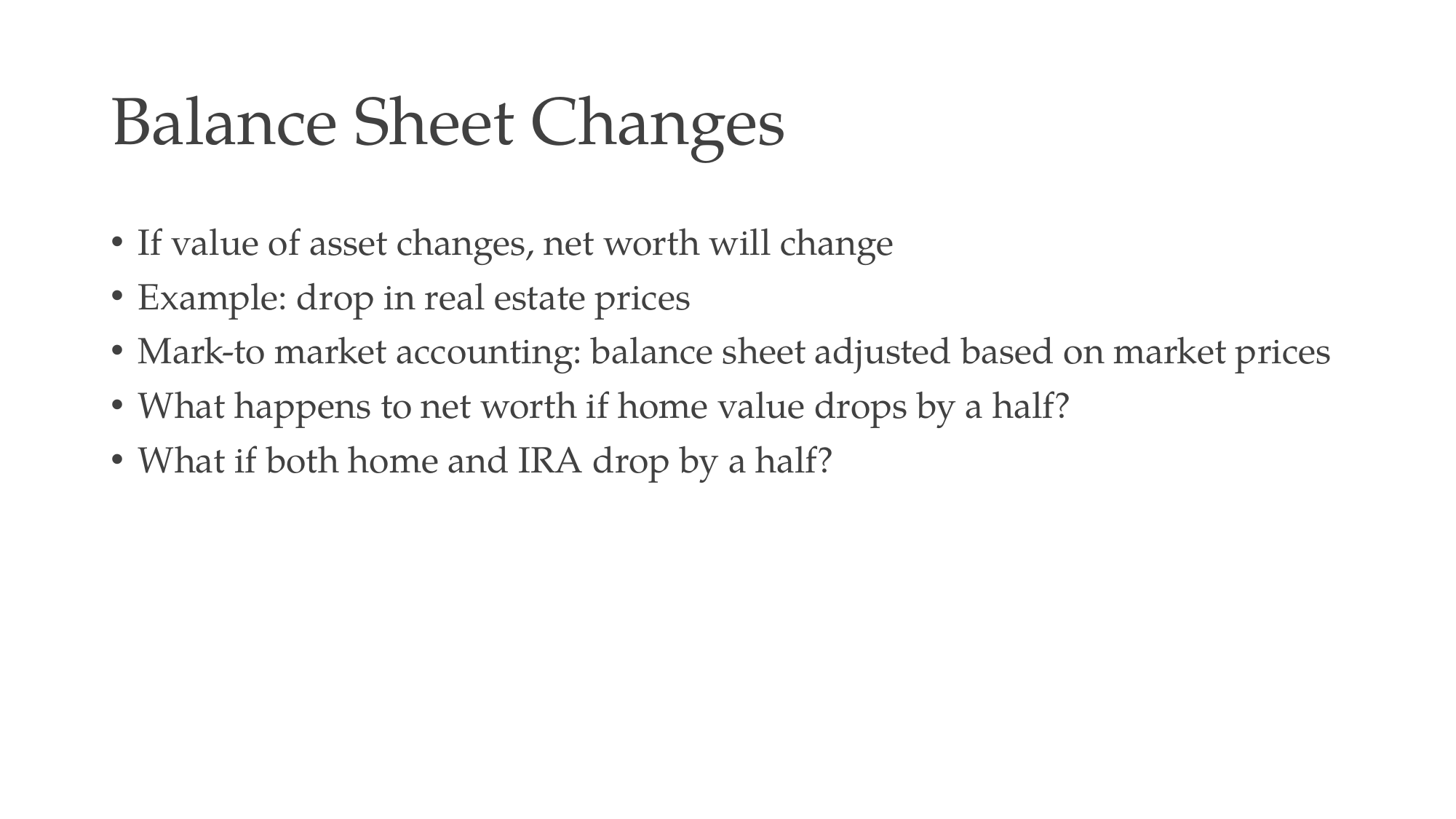

# Balance Sheet Changes
If value of asset changes, net worth will change
Example: drop in real estate prices
Mark-to market accounting: balance sheet adjusted based on market prices
What happens to net worth if home value drops by a half?
What if both home and IRA drop by a half?